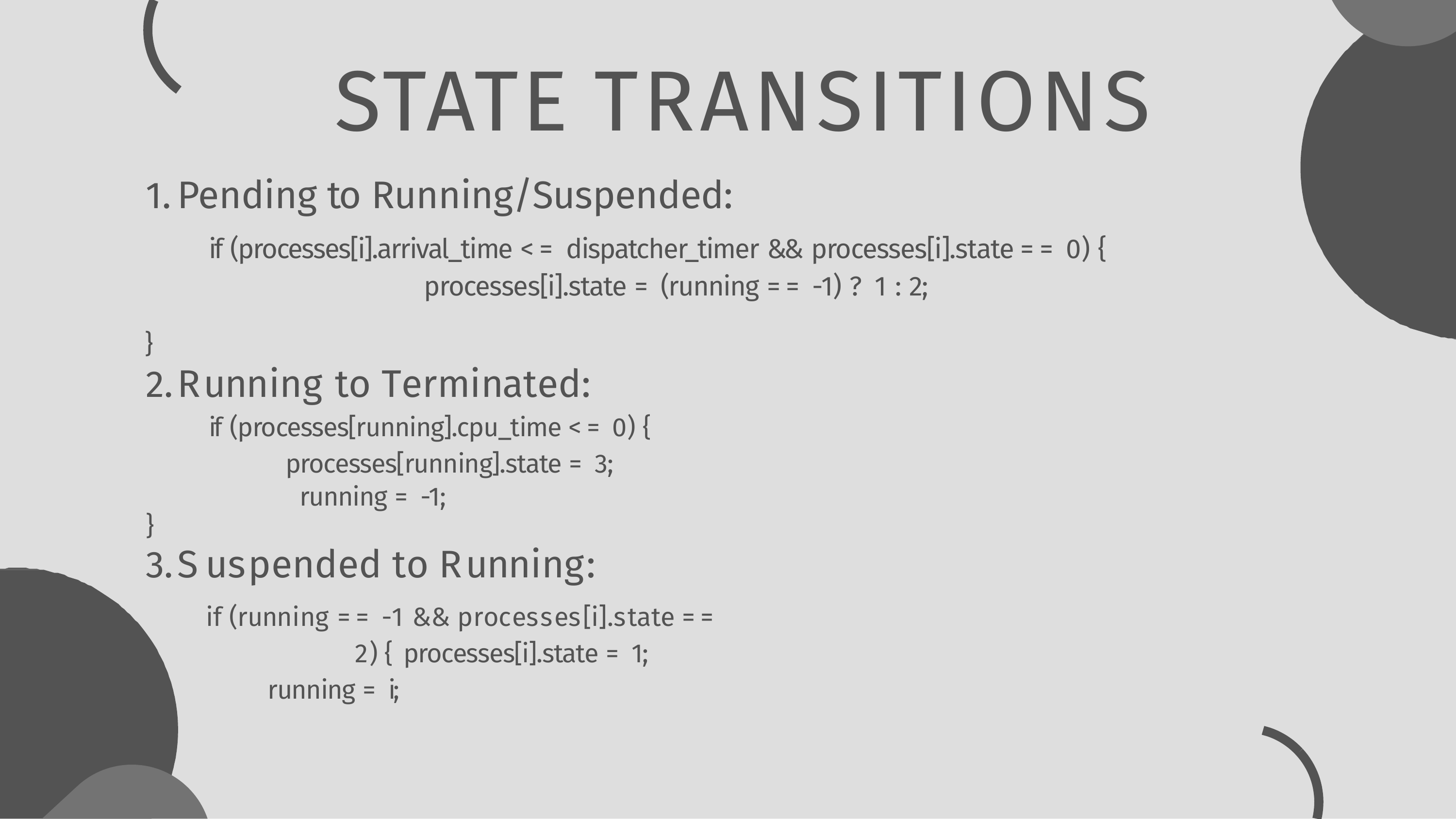

# STATE TRANSITIONS
Pending to Running/Suspended:
if (processes[i].arrival_time <= dispatcher_timer && processes[i].state == 0) {  processes[i].state = (running == -1) ? 1 : 2;

}
Running to Terminated:
if (processes[running].cpu_time <= 0) {  processes[running].state = 3;
running = -1;
}
Suspended to Running:
if (running == -1 && processes[i].state == 2) {  processes[i].state = 1;
running = i;
}